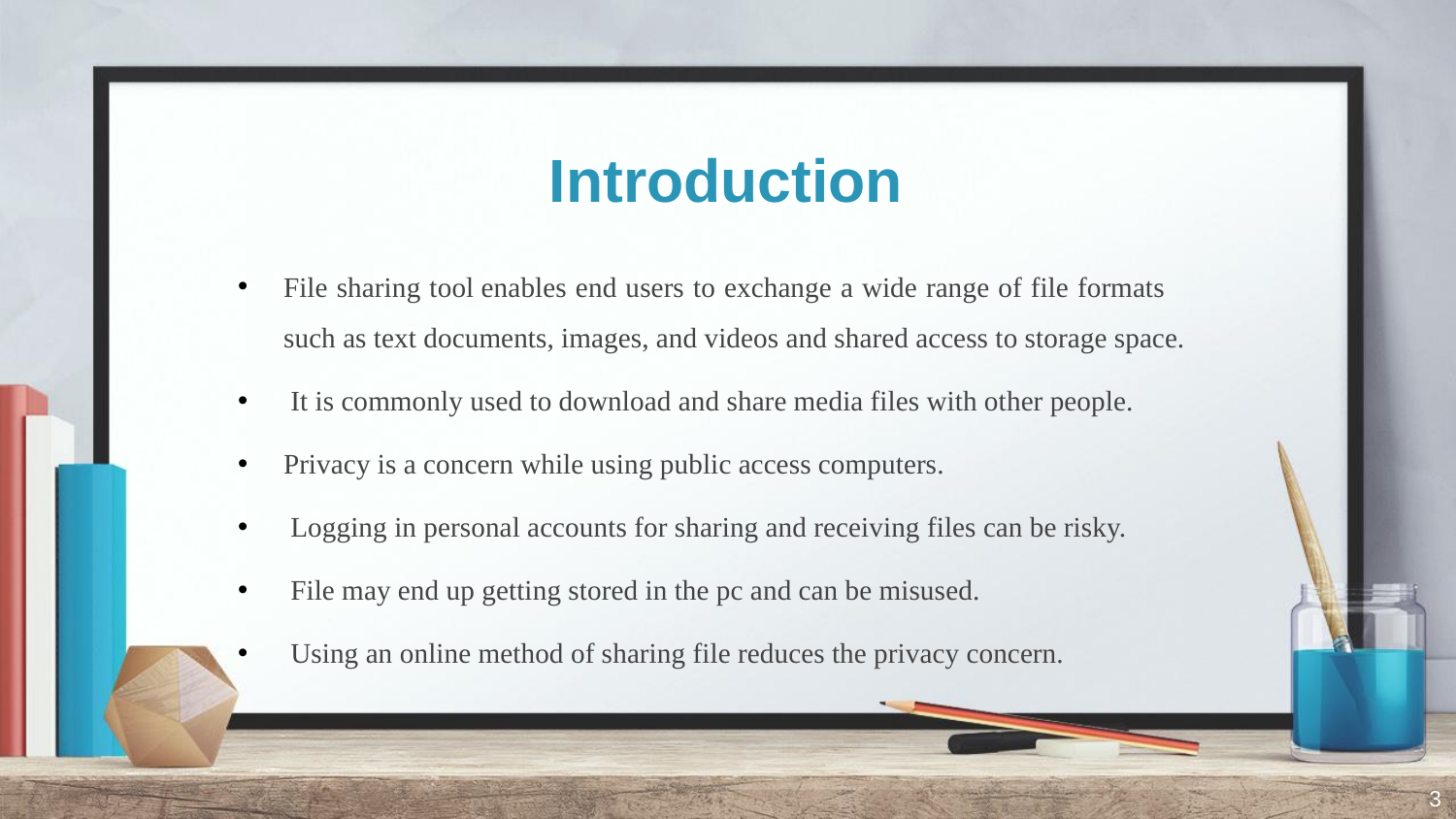

# Introduction
File sharing tool enables end users to exchange a wide range of file formats            such as text documents, images, and videos and shared access to storage space.
 It is commonly used to download and share media files with other people.
Privacy is a concern while using public access computers.
 Logging in personal accounts for sharing and receiving files can be risky.
 File may end up getting stored in the pc and can be misused.
 Using an online method of sharing file reduces the privacy concern.
3